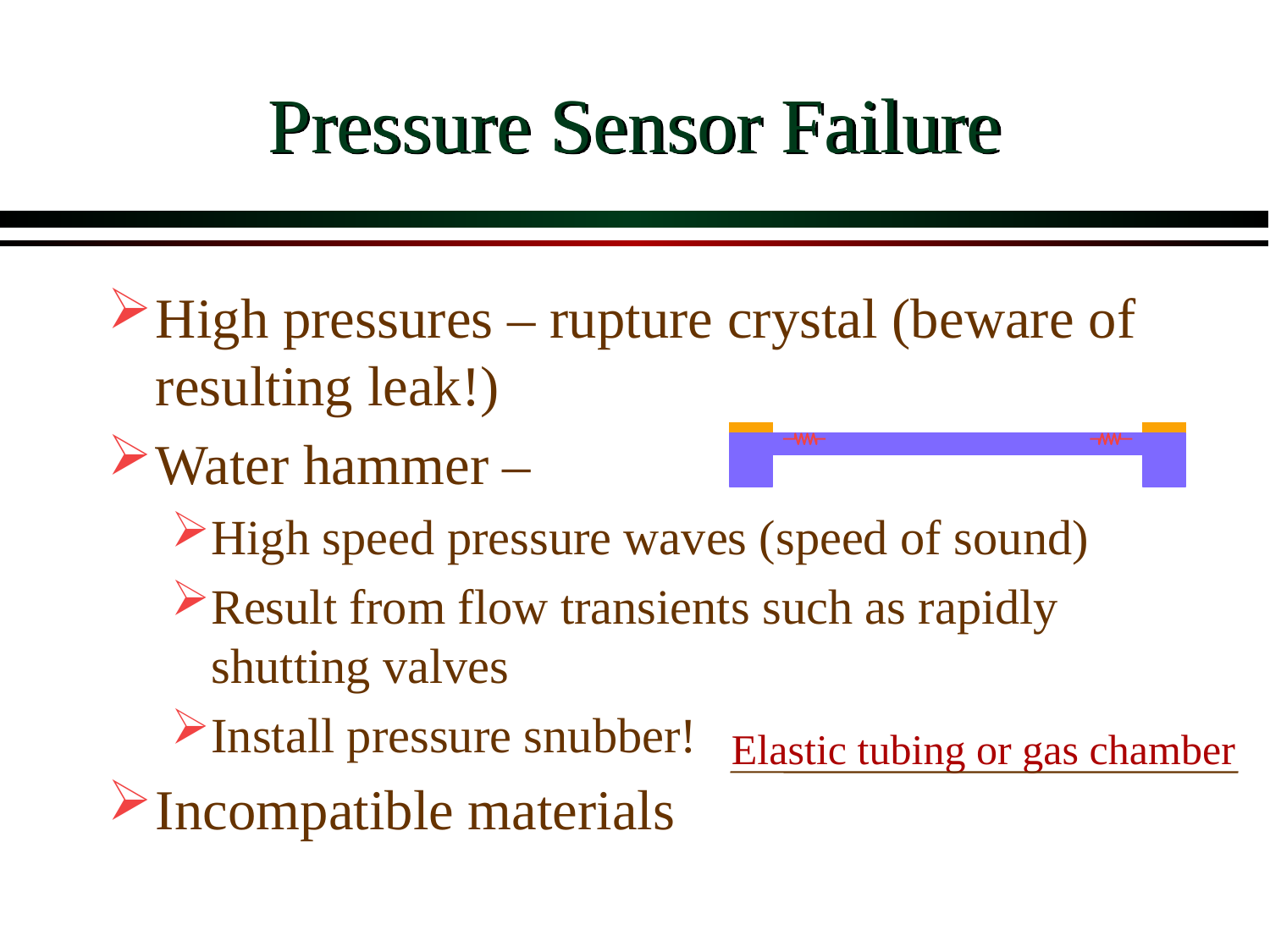

# Pressure Sensor Failure
High pressures – rupture crystal (beware of resulting leak!)
Water hammer –
High speed pressure waves (speed of sound)
Result from flow transients such as rapidly shutting valves
Install pressure snubber!
Incompatible materials

Elastic tubing or gas chamber